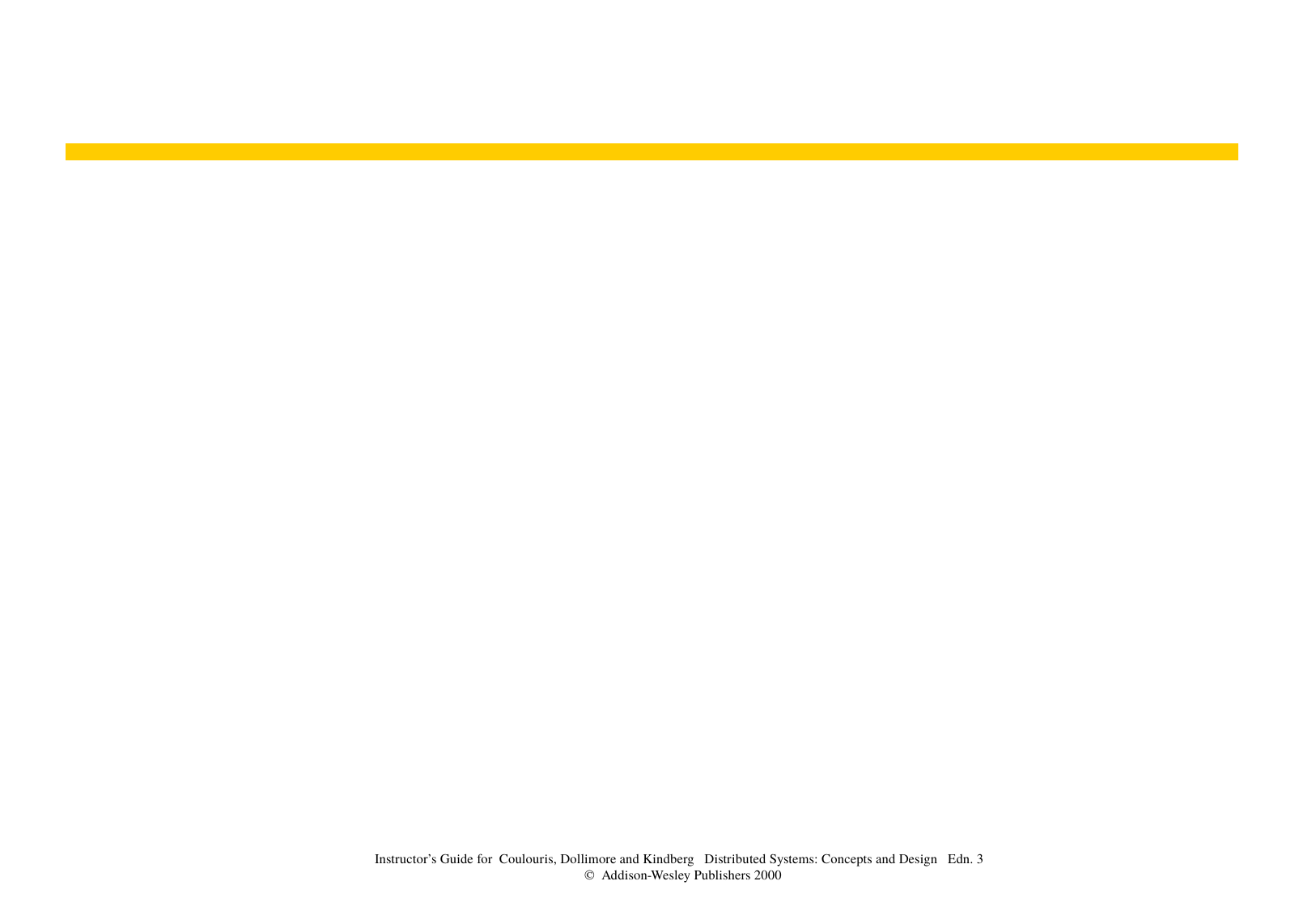

#

Instructor’s Guide for  Coulouris, Dollimore and Kindberg   Distributed Systems: Concepts and Design   Edn. 3
©  Addison-Wesley Publishers 2000